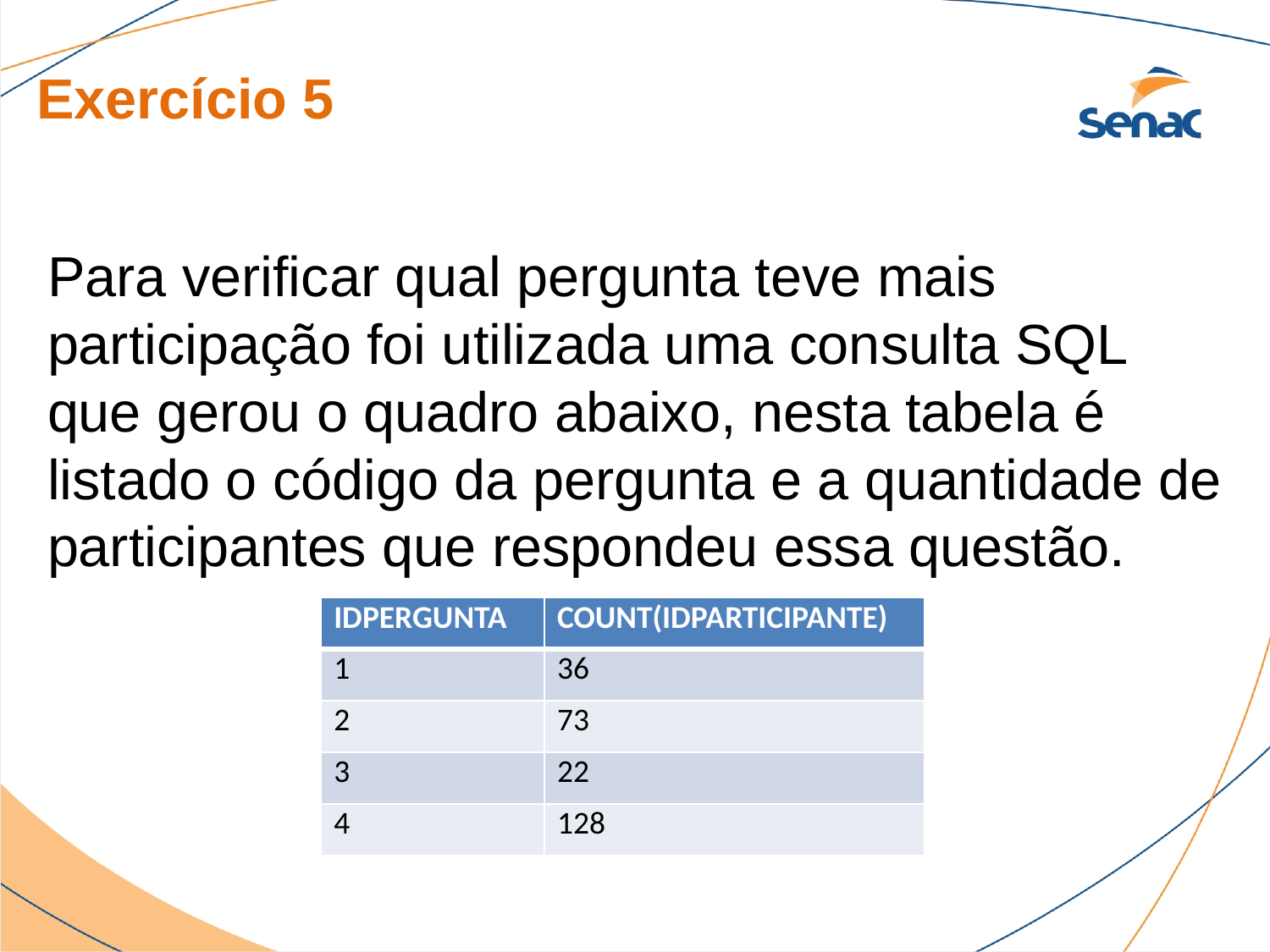

Exercício 5
Para verificar qual pergunta teve mais participação foi utilizada uma consulta SQL que gerou o quadro abaixo, nesta tabela é listado o código da pergunta e a quantidade de participantes que respondeu essa questão.
| IDPERGUNTA | COUNT(IDPARTICIPANTE) |
| --- | --- |
| 1 | 36 |
| 2 | 73 |
| 3 | 22 |
| 4 | 128 |